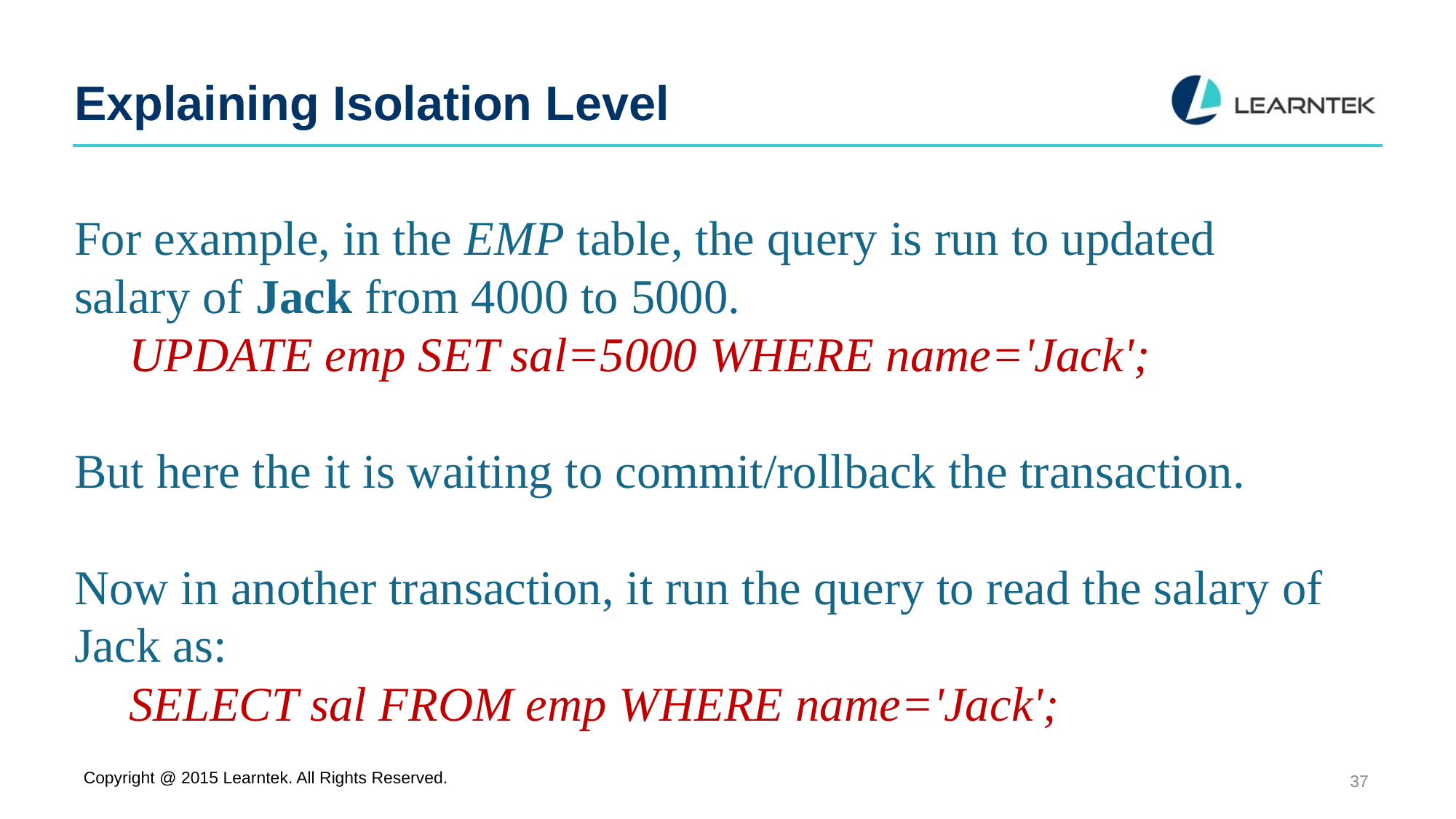

# Explaining Isolation Level
For example, in the EMP table, the query is run to updated salary of Jack from 4000 to 5000.
UPDATE emp SET sal=5000 WHERE name='Jack';

But here the it is waiting to commit/rollback the transaction.

Now in another transaction, it run the query to read the salary of Jack as:
SELECT sal FROM emp WHERE name='Jack';
Copyright @ 2015 Learntek. All Rights Reserved.
37